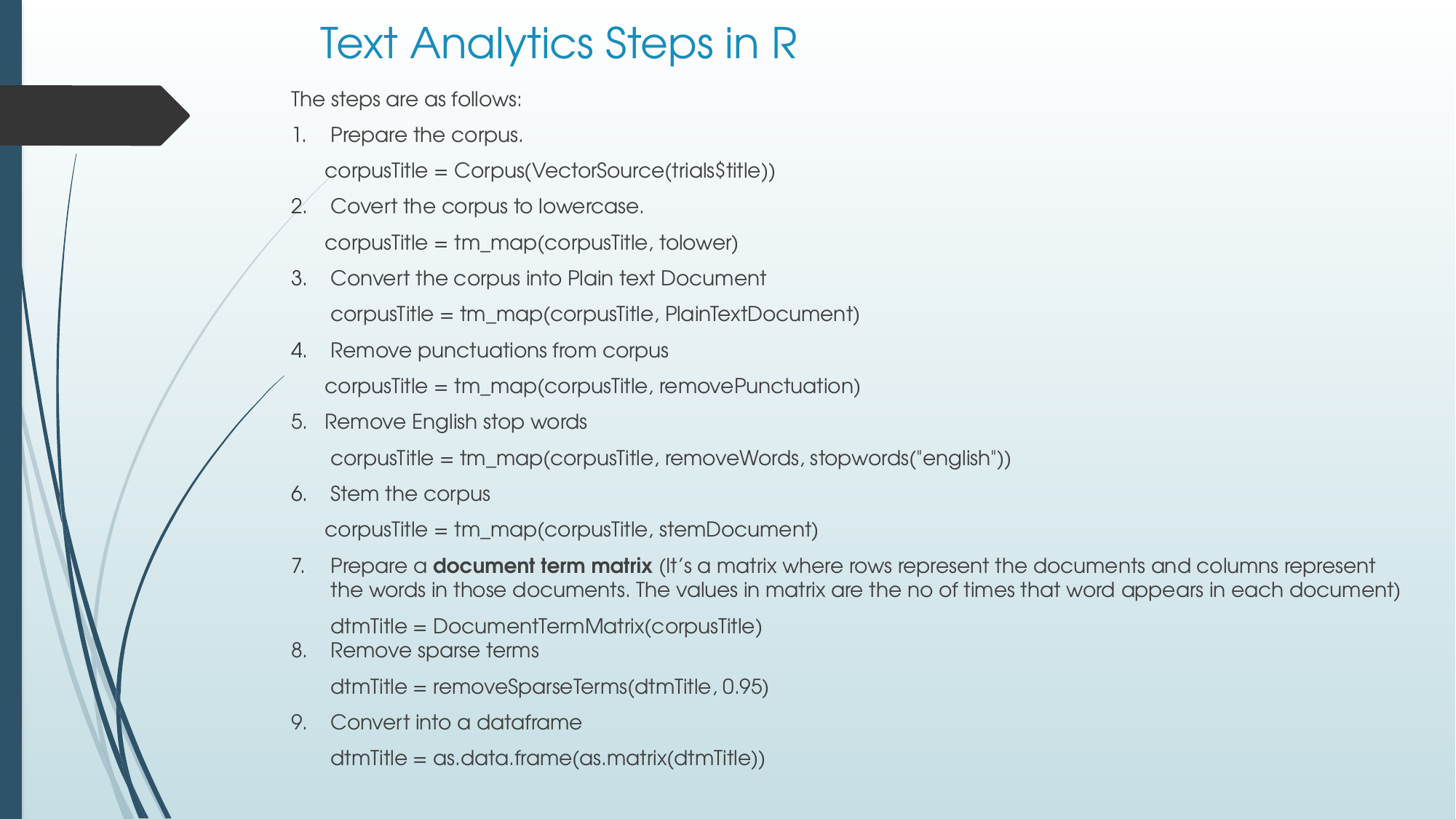

# Text Analytics Steps in R
The steps are as follows:
Prepare the corpus.
      corpusTitle = Corpus(VectorSource(trials$title))
Covert the corpus to lowercase.
      corpusTitle = tm_map(corpusTitle, tolower)
Convert the corpus into Plain text Document
       corpusTitle = tm_map(corpusTitle, PlainTextDocument)
Remove punctuations from corpus
      corpusTitle = tm_map(corpusTitle, removePunctuation)
5.   Remove English stop words
       corpusTitle = tm_map(corpusTitle, removeWords, stopwords("english"))
Stem the corpus
      corpusTitle = tm_map(corpusTitle, stemDocument)
Prepare a document term matrix (It’s a matrix where rows represent the documents and columns represent the words in those documents. The values in matrix are the no of times that word appears in each document)
       dtmTitle = DocumentTermMatrix(corpusTitle)
8.    Remove sparse terms
       dtmTitle = removeSparseTerms(dtmTitle, 0.95)
9.    Convert into a dataframe
       dtmTitle = as.data.frame(as.matrix(dtmTitle))